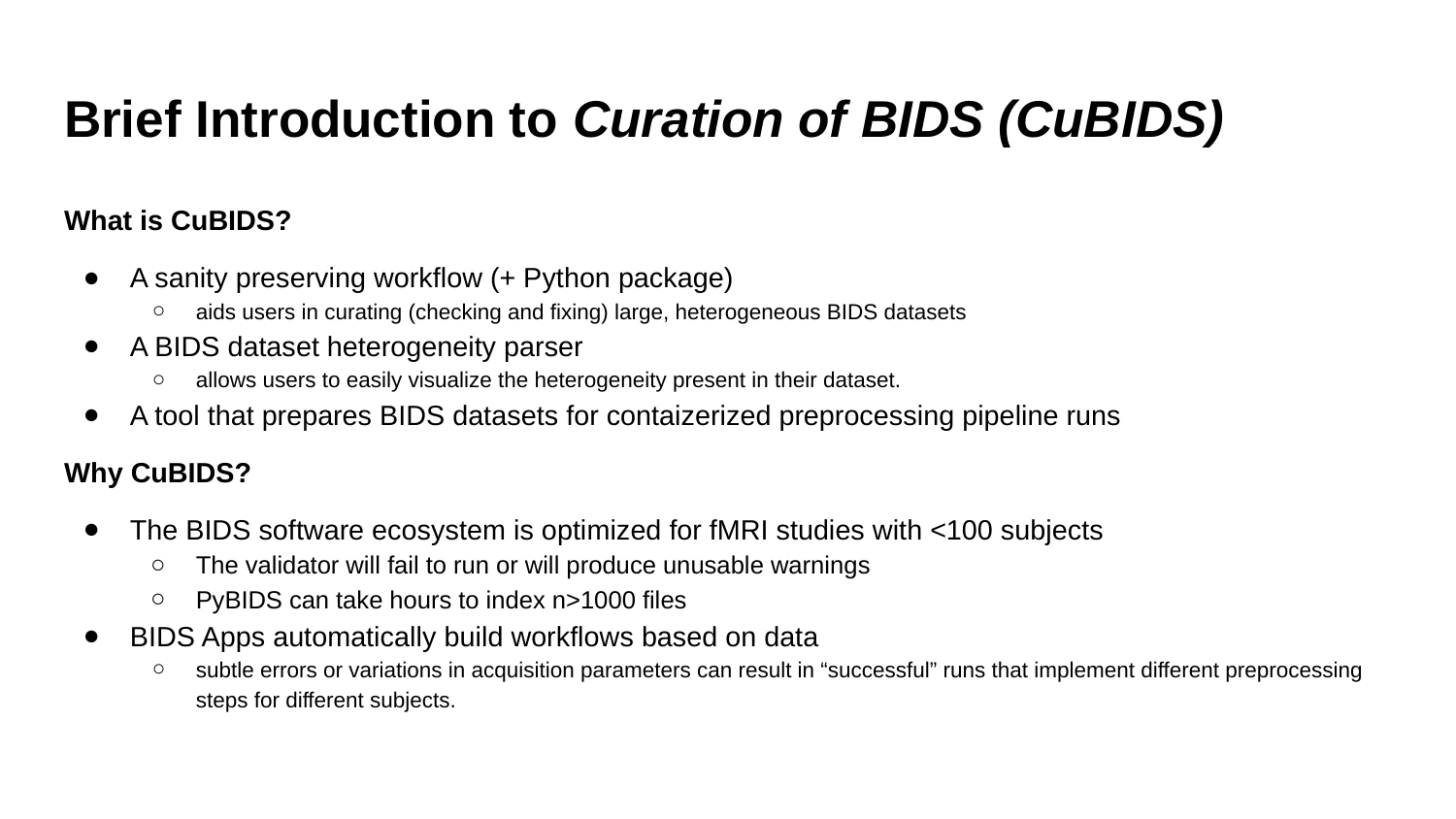

# Brief Introduction to Curation of BIDS (CuBIDS)
What is CuBIDS?
A sanity preserving workflow (+ Python package)
aids users in curating (checking and fixing) large, heterogeneous BIDS datasets
A BIDS dataset heterogeneity parser
allows users to easily visualize the heterogeneity present in their dataset.
A tool that prepares BIDS datasets for contaizerized preprocessing pipeline runs
Why CuBIDS?
The BIDS software ecosystem is optimized for fMRI studies with <100 subjects
The validator will fail to run or will produce unusable warnings
PyBIDS can take hours to index n>1000 files
BIDS Apps automatically build workflows based on data
subtle errors or variations in acquisition parameters can result in “successful” runs that implement different preprocessing steps for different subjects.